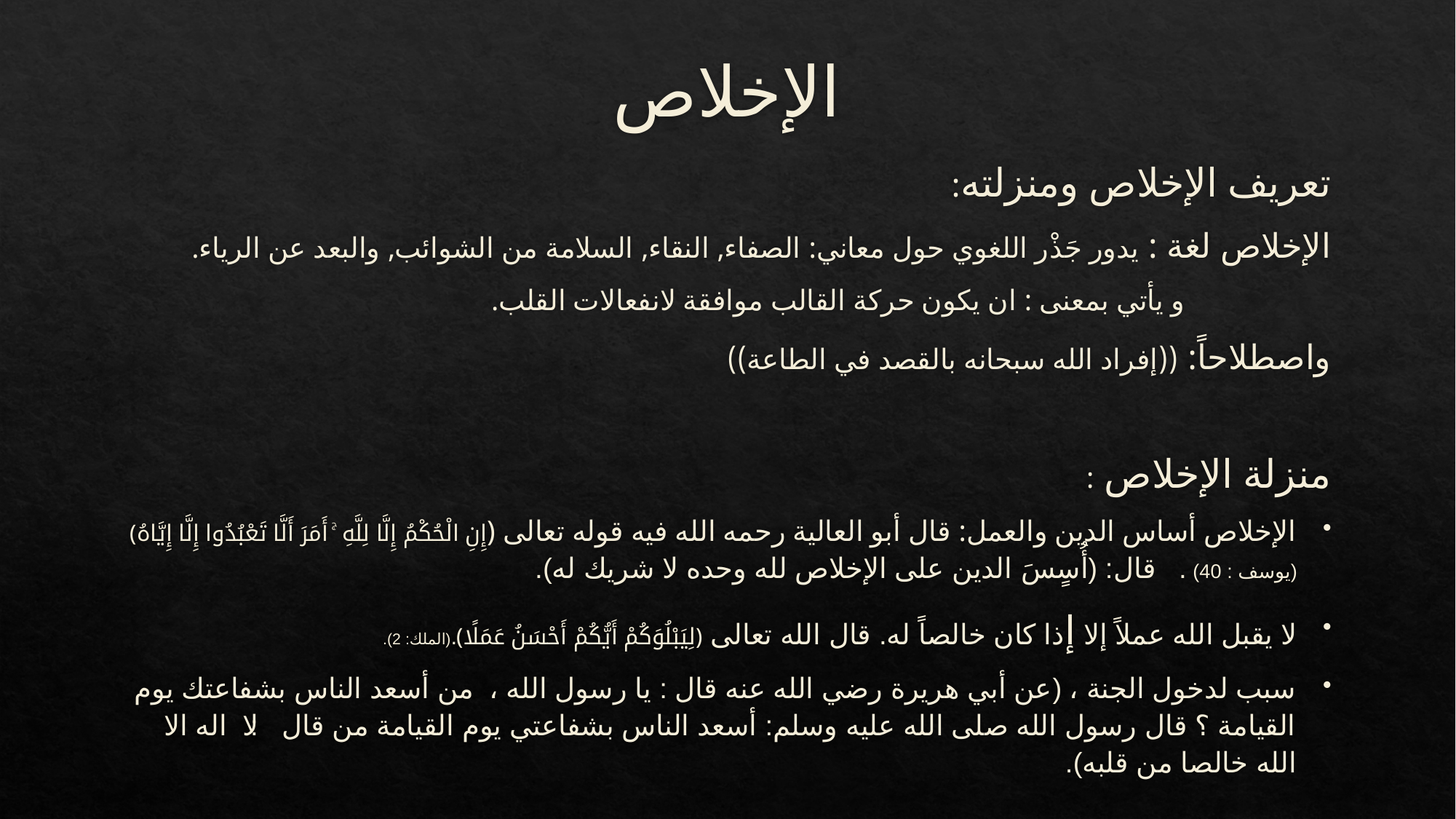

# الإخلاص
تعريف الإخلاص ومنزلته:
الإخلاص لغة : يدور جَذْر اللغوي حول معاني: الصفاء, النقاء, السلامة من الشوائب, والبعد عن الرياء.
                    و يأتي بمعنى : ان يكون حركة القالب موافقة لانفعالات القلب.
واصطلاحاً: ((إفراد الله سبحانه بالقصد في الطاعة))

منزلة الإخلاص :
الإخلاص أساس الدين والعمل: قال أبو العالية رحمه الله فيه قوله تعالى ﴿إِنِ الْحُكْمُ إِلَّا لِلَّهِ ۚ أَمَرَ أَلَّا تَعْبُدُوا إِلَّا إِيَّاهُ﴾ (يوسف : 40) .   قال: (أُسٍسَ الدين على الإخلاص لله وحده لا شريك له).
لا يقبل الله عملاً إلا إذا كان خالصاً له. قال الله تعالى ﴿لِيَبْلُوَكُمْ أَيُّكُمْ أَحْسَنُ عَمَلًا﴾.(الملك: 2).
سبب لدخول الجنة ، (عن أبي هريرة رضي الله عنه قال : يا رسول الله ،  من أسعد الناس بشفاعتك يوم القيامة ؟ قال رسول الله صلى الله عليه وسلم: أسعد الناس بشفاعتي يوم القيامة من قال : لا  اله الا الله خالصا من قلبه).